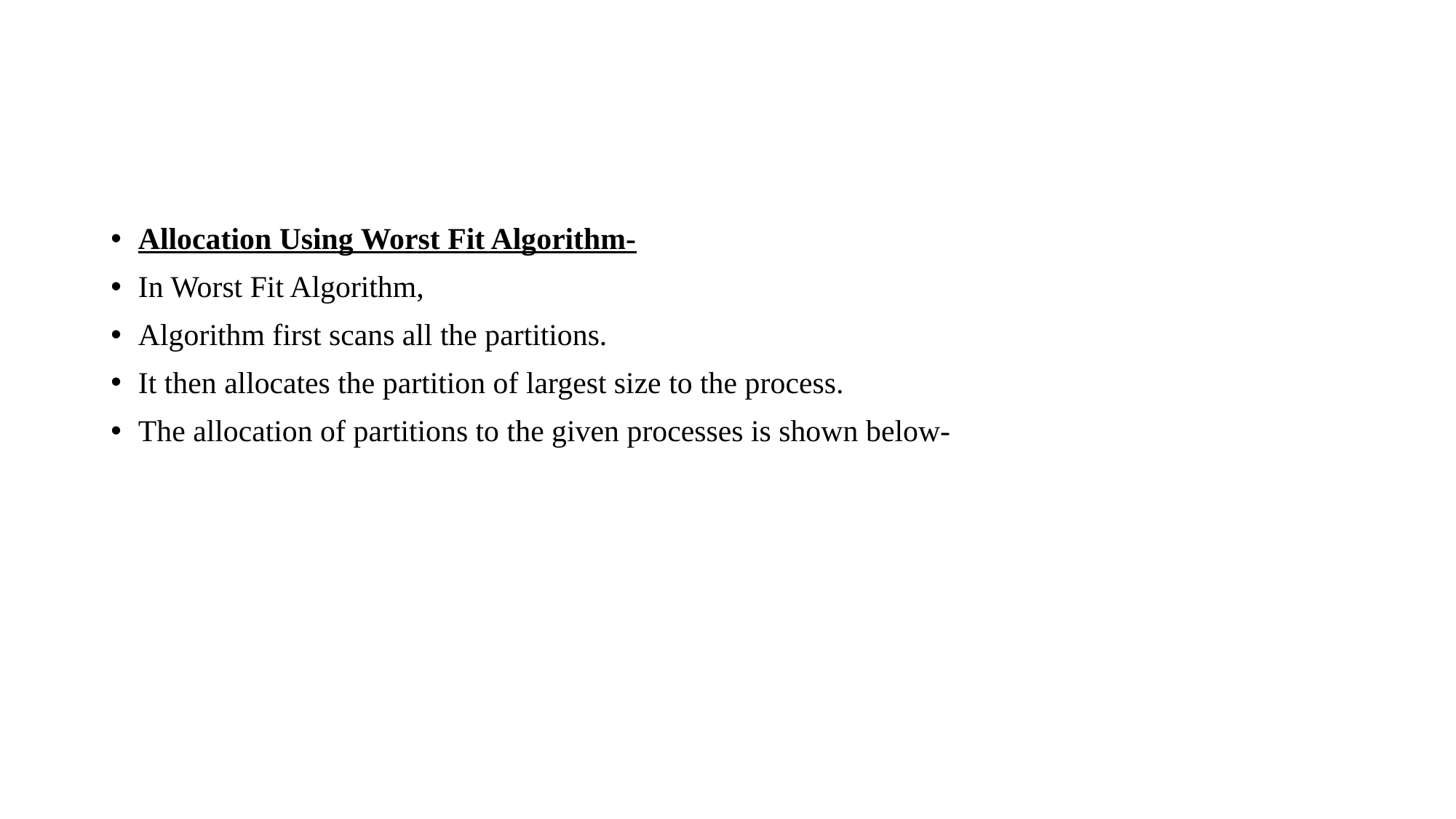

Allocation Using Worst Fit Algorithm-
In Worst Fit Algorithm,
Algorithm first scans all the partitions.
It then allocates the partition of largest size to the process.
The allocation of partitions to the given processes is shown below-